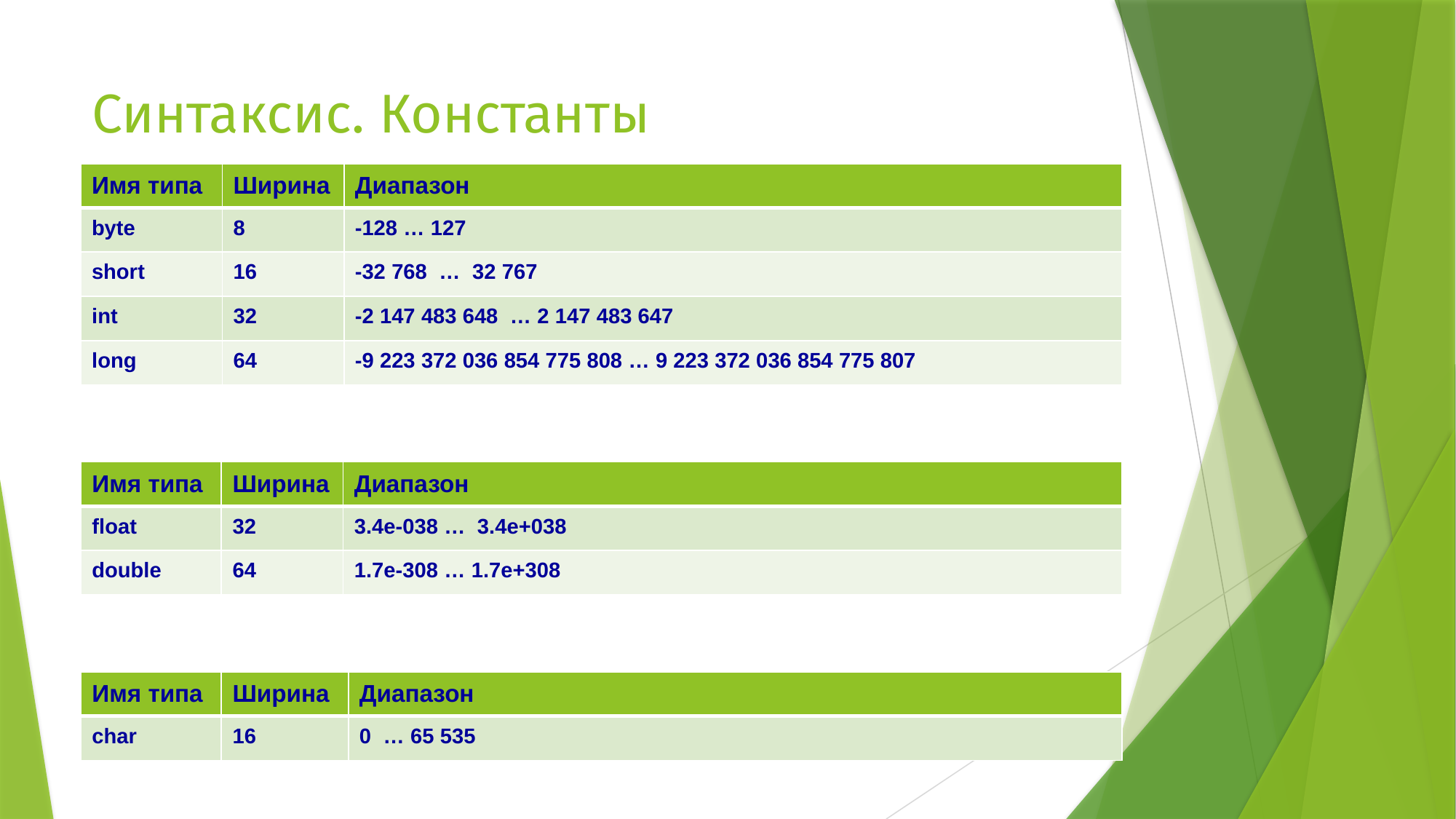

# Синтаксис. Константы
| Имя типа | Ширина | Диапазон |
| --- | --- | --- |
| byte | 8 | -128 … 127 |
| short | 16 | -32 768 … 32 767 |
| int | 32 | -2 147 483 648 … 2 147 483 647 |
| long | 64 | -9 223 372 036 854 775 808 … 9 223 372 036 854 775 807 |
| Имя типа | Ширина | Диапазон |
| --- | --- | --- |
| float | 32 | 3.4е-038 … 3.4е+038 |
| double | 64 | 1.7е-308 … 1.7е+308 |
| Имя типа | Ширина | Диапазон |
| --- | --- | --- |
| char | 16 | 0 … 65 535 |